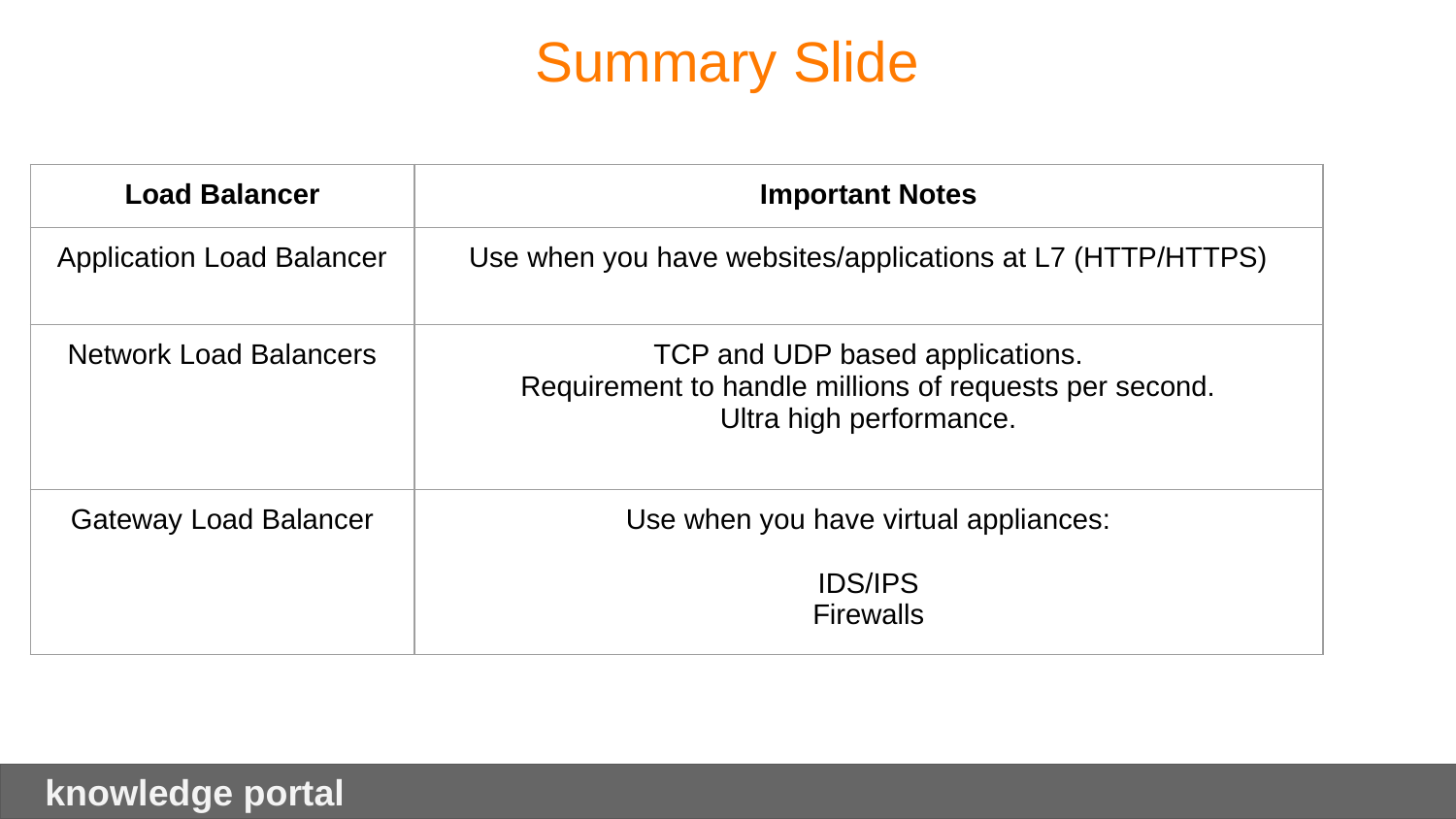

Summary Slide

| Load Balancer | Important Notes |
| --- | --- |
| Application Load Balancer | Use when you have websites/applications at L7 (HTTP/HTTPS) |
| Network Load Balancers | TCP and UDP based applications. Requirement to handle millions of requests per second. Ultra high performance. |
| Gateway Load Balancer | Use when you have virtual appliances: IDS/IPS Firewalls |
   knowledge portal